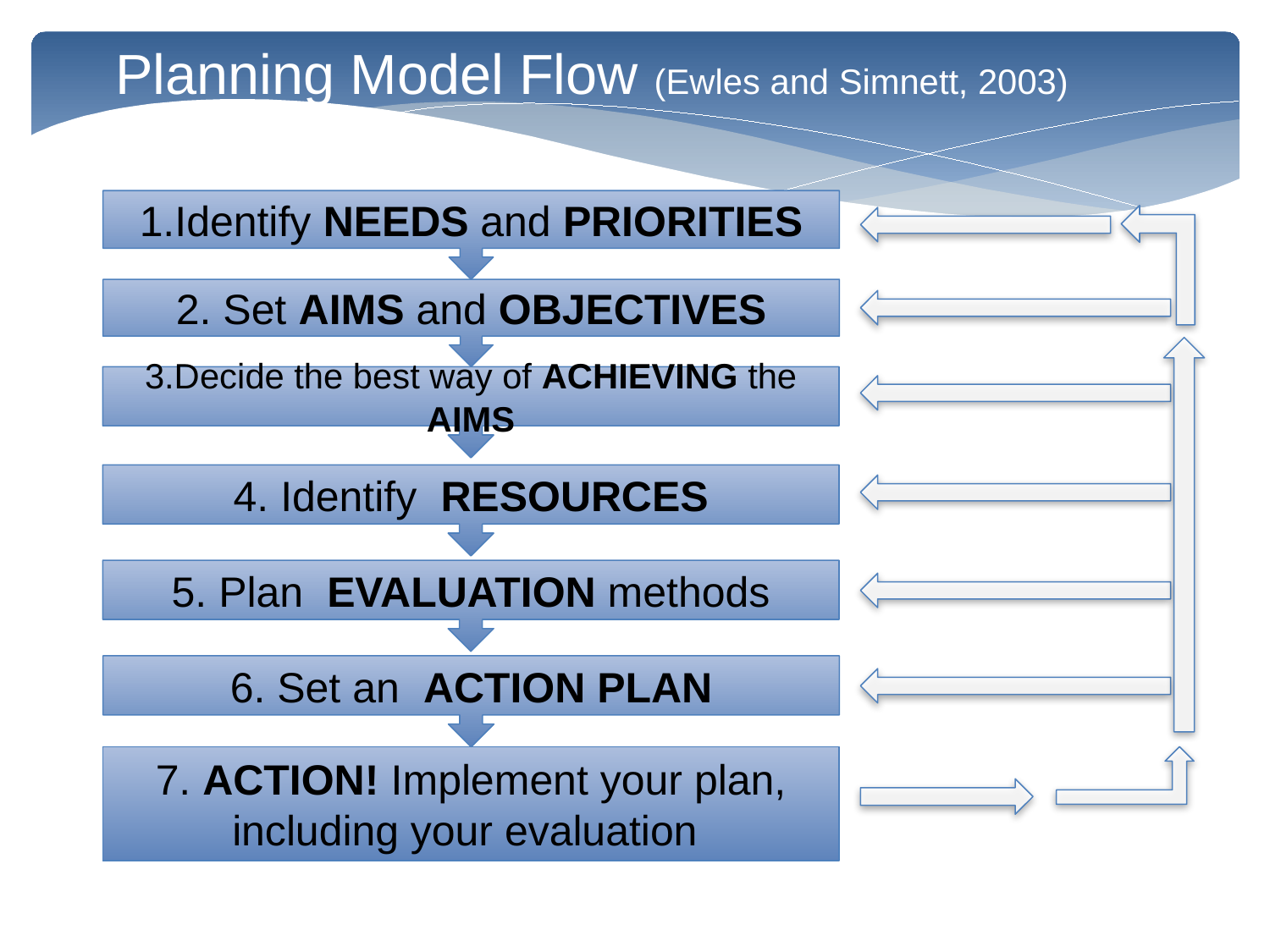

Planning Model Flow (Ewles and Simnett, 2003)
1.Identify NEEDS and PRIORITIES

2. Set AIMS and OBJECTIVES

3.Decide the best way of ACHIEVING the AIMS

4. Identify  RESOURCES

5. Plan  EVALUATION methods

6. Set an  ACTION PLAN

7. ACTION! Implement your plan, including your evaluation